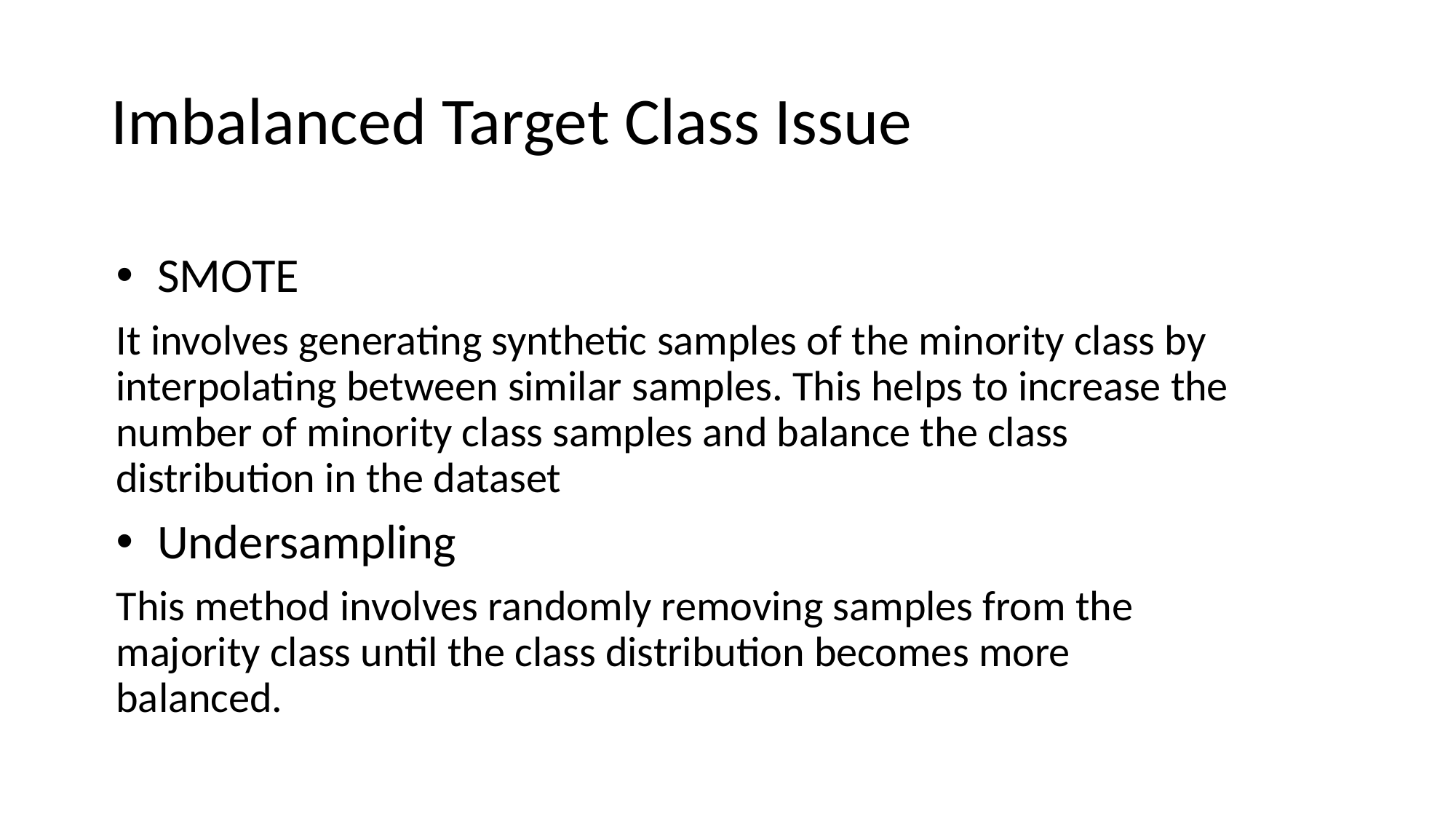

# Imbalanced Target Class Issue
SMOTE
It involves generating synthetic samples of the minority class by interpolating between similar samples. This helps to increase the number of minority class samples and balance the class distribution in the dataset
Undersampling
This method involves randomly removing samples from the majority class until the class distribution becomes more balanced.